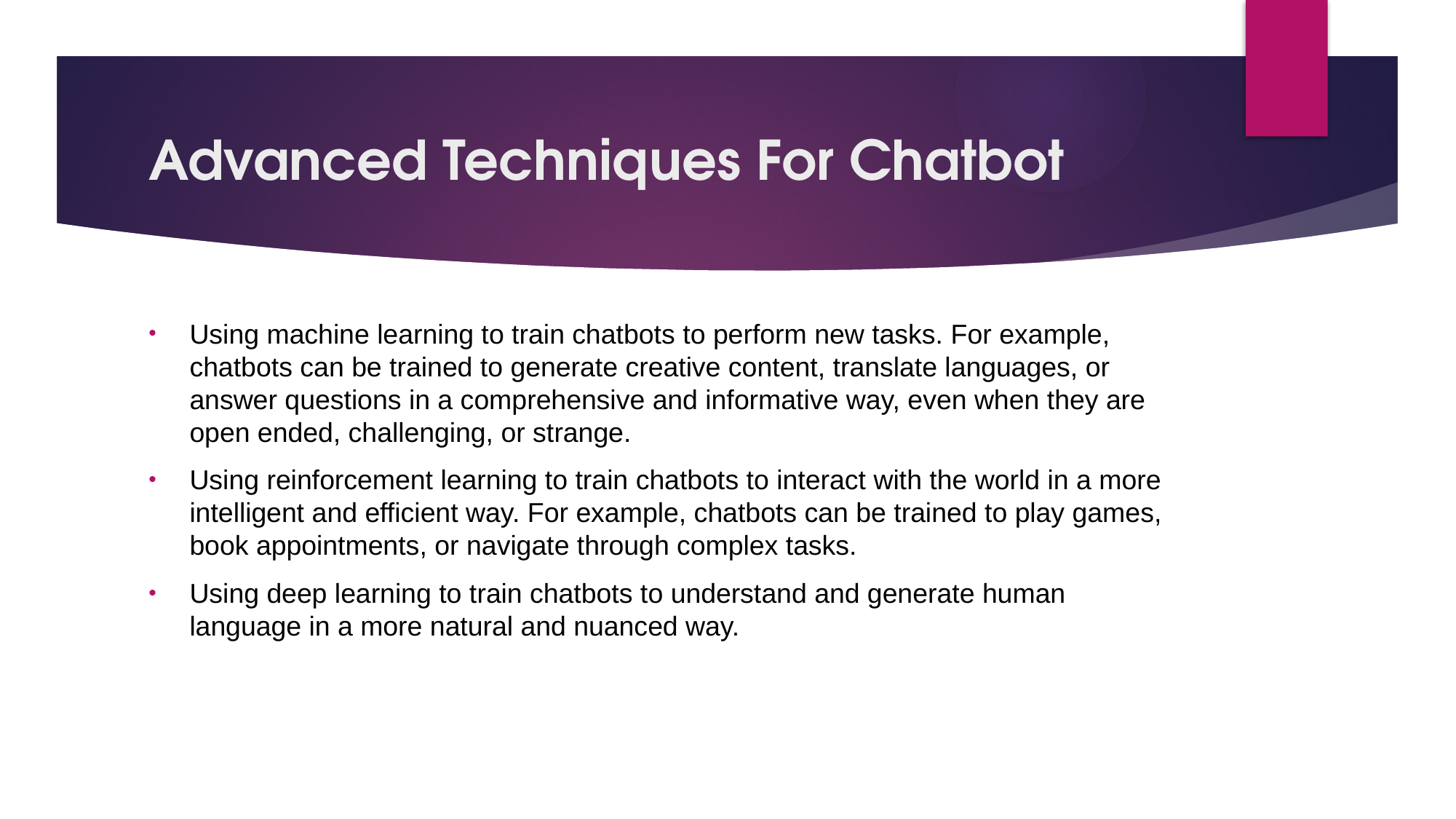

# Advanced Techniques For Chatbot
Using machine learning to train chatbots to perform new tasks. For example, chatbots can be trained to generate creative content, translate languages, or answer questions in a comprehensive and informative way, even when they are open ended, challenging, or strange.
Using reinforcement learning to train chatbots to interact with the world in a more intelligent and efficient way. For example, chatbots can be trained to play games, book appointments, or navigate through complex tasks.
Using deep learning to train chatbots to understand and generate human language in a more natural and nuanced way.